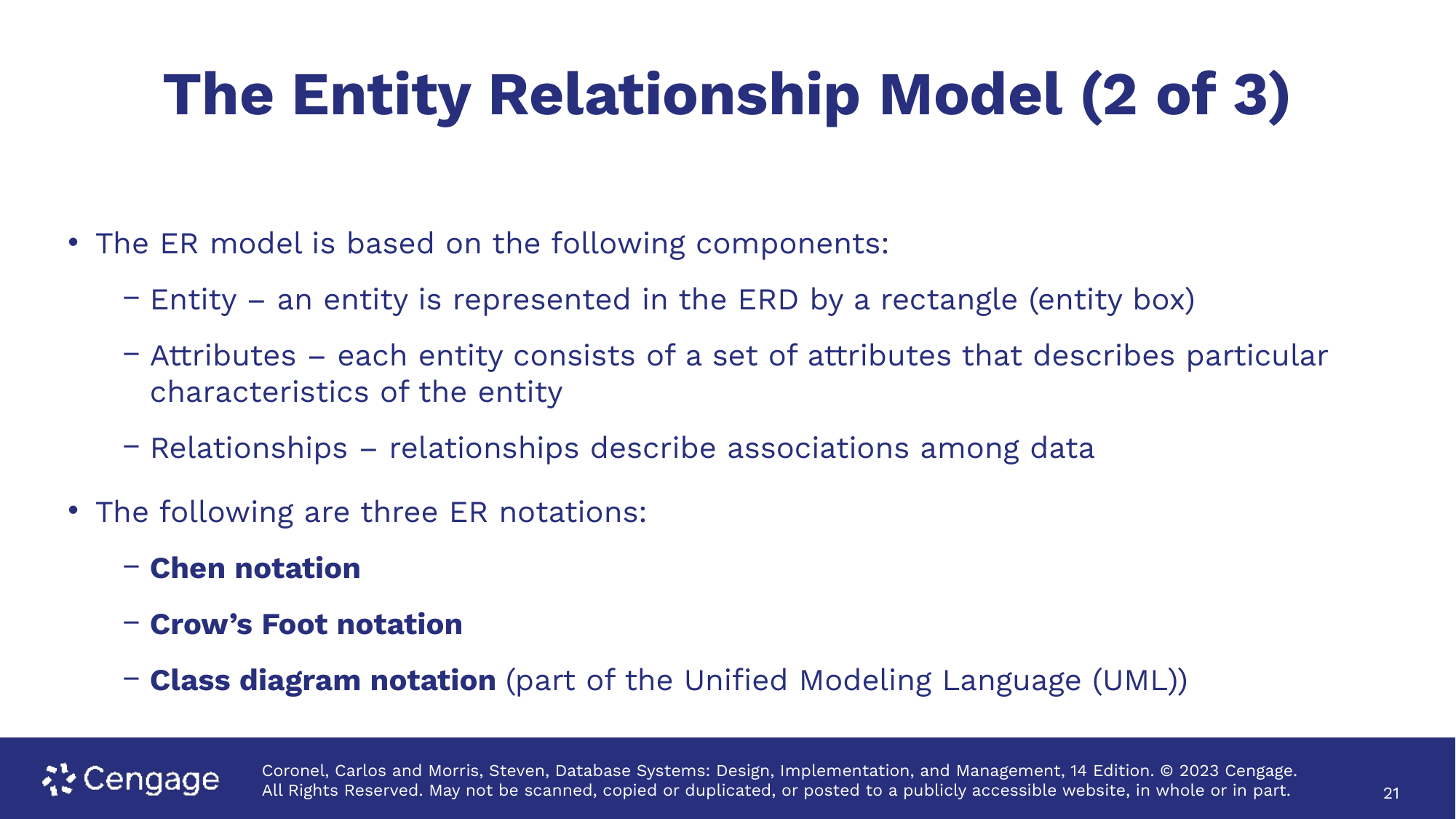

# The Entity Relationship Model (2 of 3)
The ER model is based on the following components:
Entity – an entity is represented in the ERD by a rectangle (entity box)
Attributes – each entity consists of a set of attributes that describes particular characteristics of the entity
Relationships – relationships describe associations among data
The following are three ER notations:
Chen notation
Crow’s Foot notation
Class diagram notation (part of the Unified Modeling Language (UML))